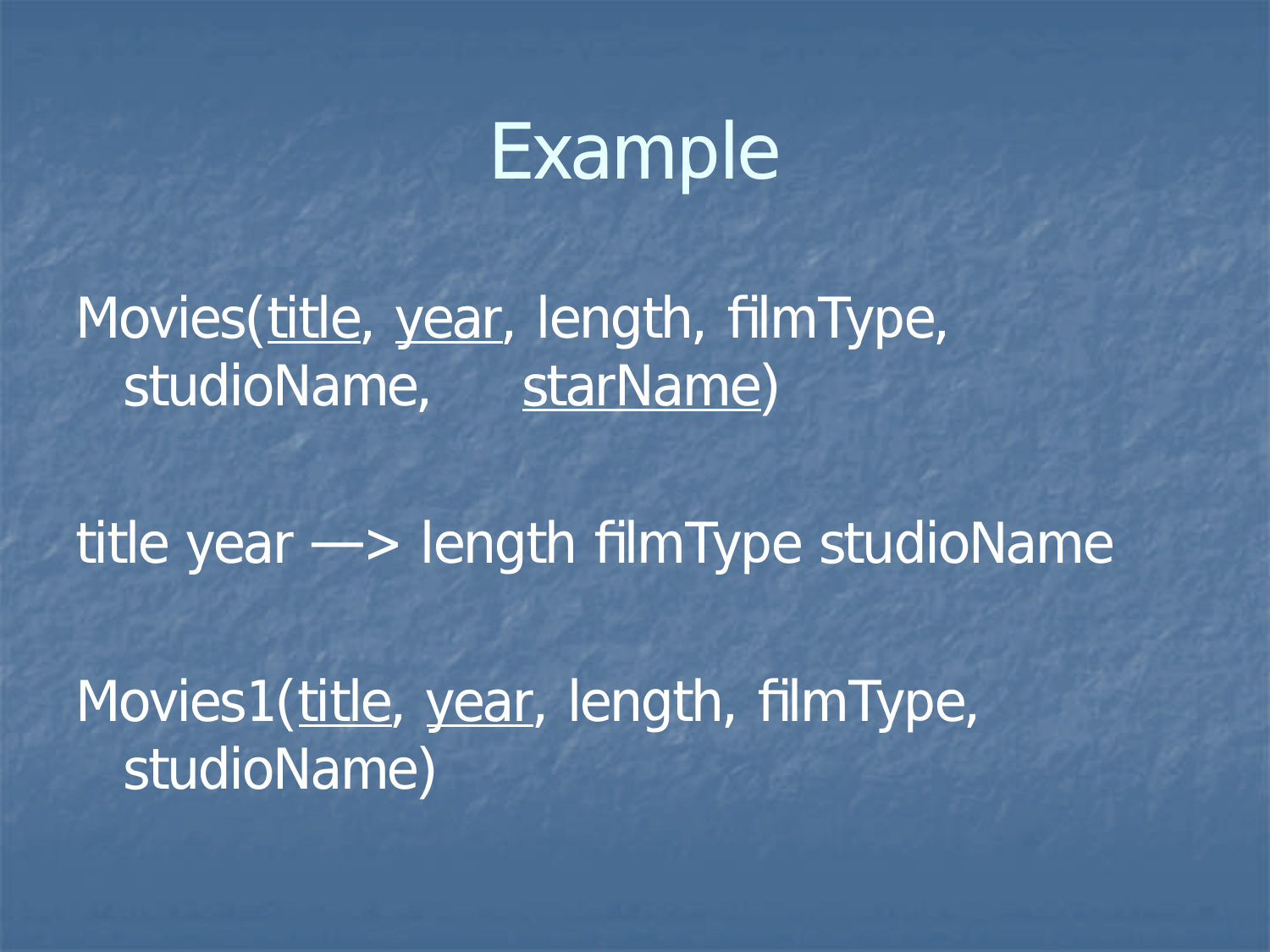

# Example
Movies(title, year, length, filmType, studioName,	 starName)

title year —> length filmType studioName

Movies1(title, year, length, filmType, studioName)